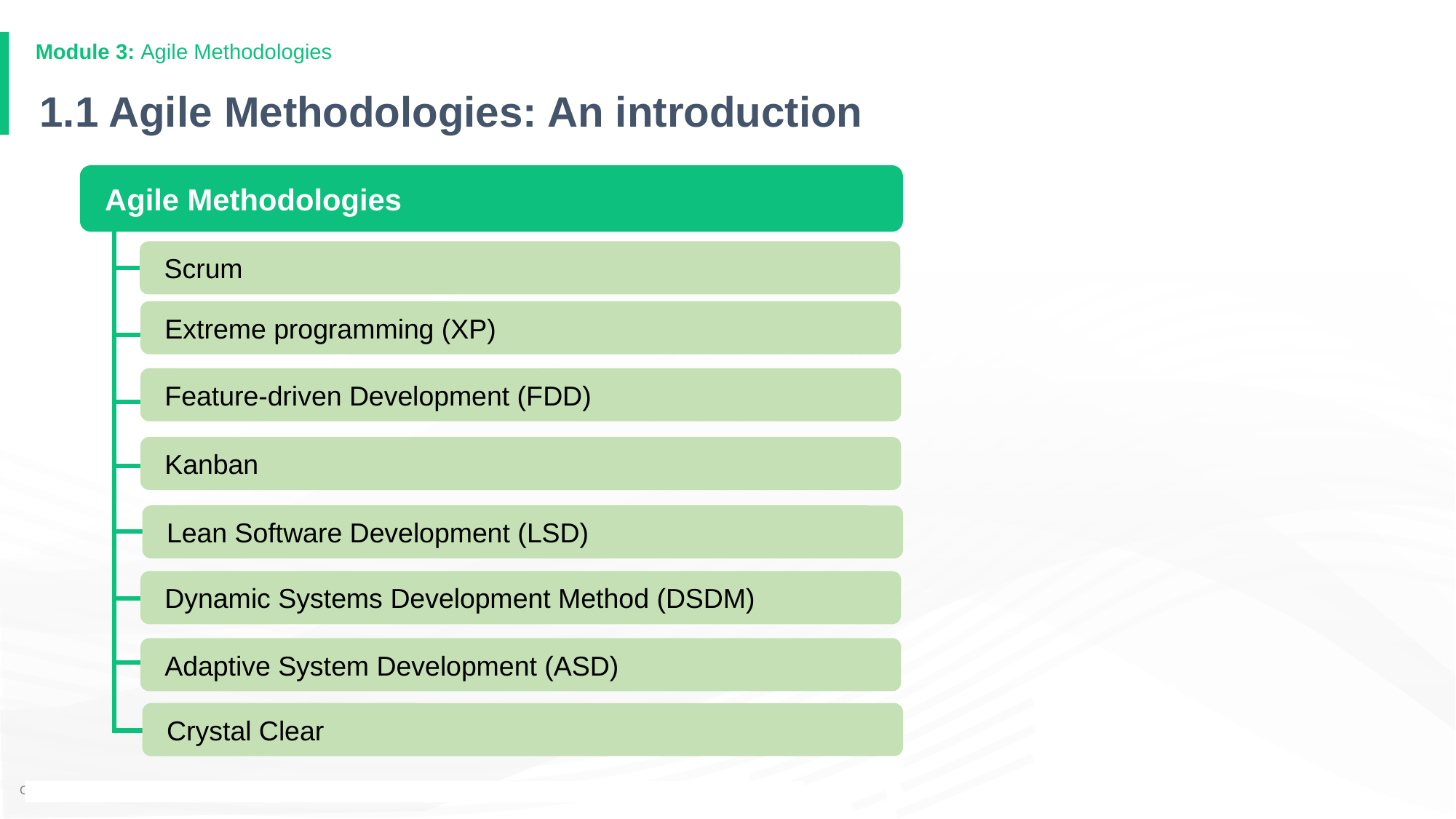

# 1.1 Agile Methodologies: An introduction

Agile Methodologies

Scrum
Extreme programming (XP)
Feature-driven Development (FDD)
Kanban
Lean Software Development (LSD)
Dynamic Systems Development Method (DSDM)
Adaptive System Development (ASD)
Crystal Clear